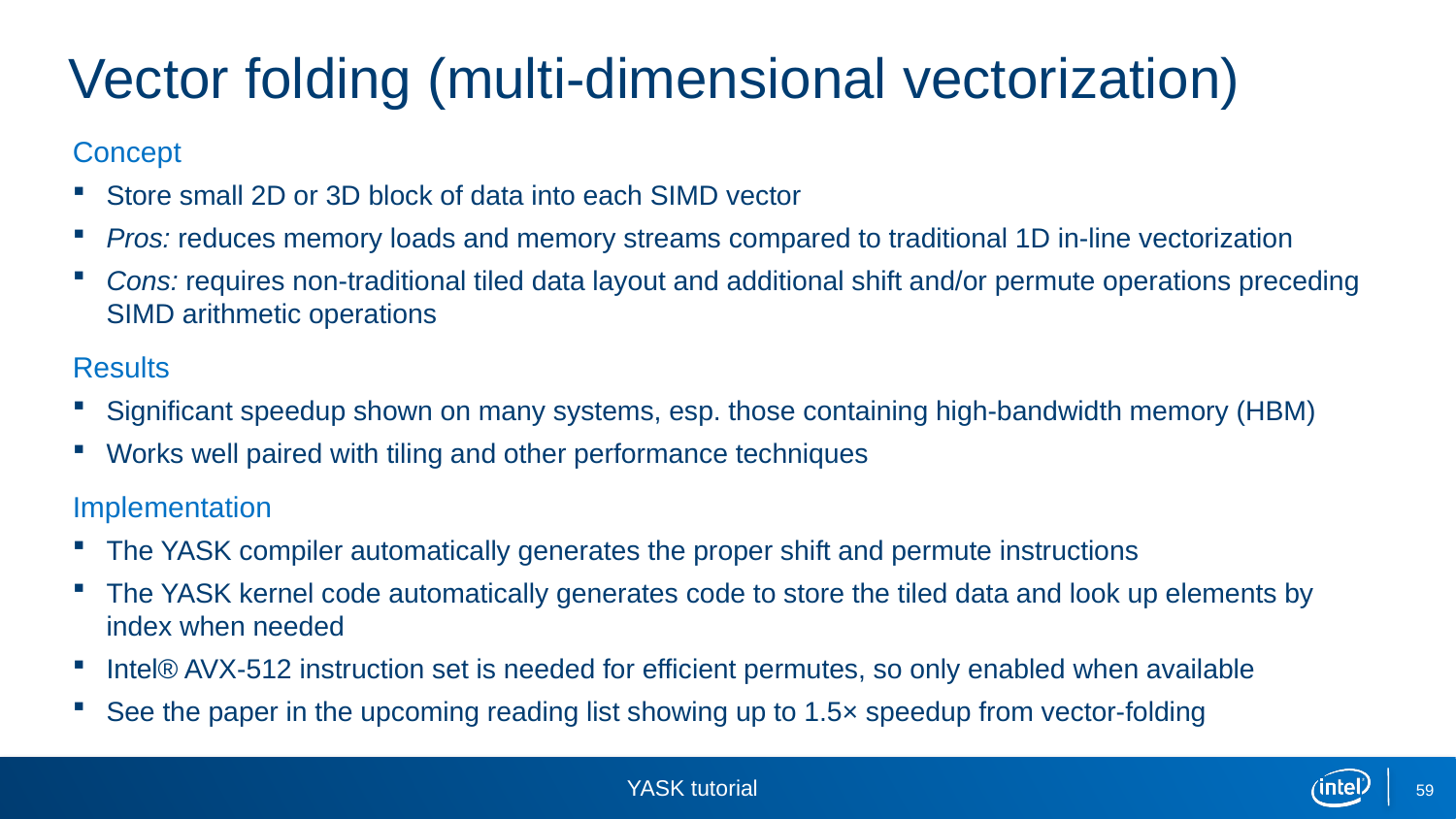

# Vector folding (multi-dimensional vectorization)
Concept
Store small 2D or 3D block of data into each SIMD vector
Pros: reduces memory loads and memory streams compared to traditional 1D in-line vectorization
Cons: requires non-traditional tiled data layout and additional shift and/or permute operations preceding SIMD arithmetic operations
Results
Significant speedup shown on many systems, esp. those containing high-bandwidth memory (HBM)
Works well paired with tiling and other performance techniques
Implementation
The YASK compiler automatically generates the proper shift and permute instructions
The YASK kernel code automatically generates code to store the tiled data and look up elements by index when needed
Intel® AVX-512 instruction set is needed for efficient permutes, so only enabled when available
See the paper in the upcoming reading list showing up to 1.5× speedup from vector-folding
YASK tutorial
59